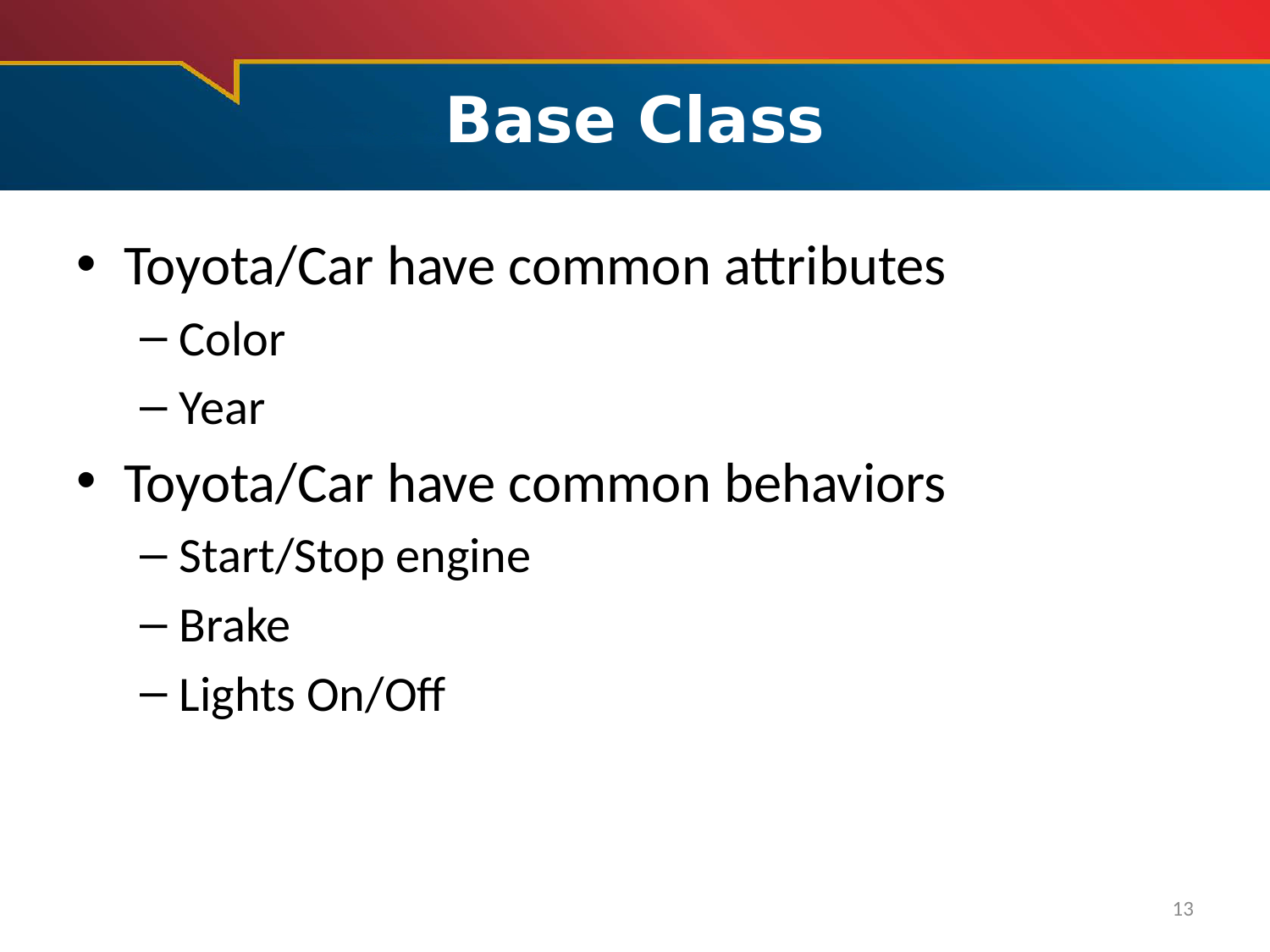

# Base Class
Toyota/Car have common attributes
Color
Year
Toyota/Car have common behaviors
Start/Stop engine
Brake
Lights On/Off
13